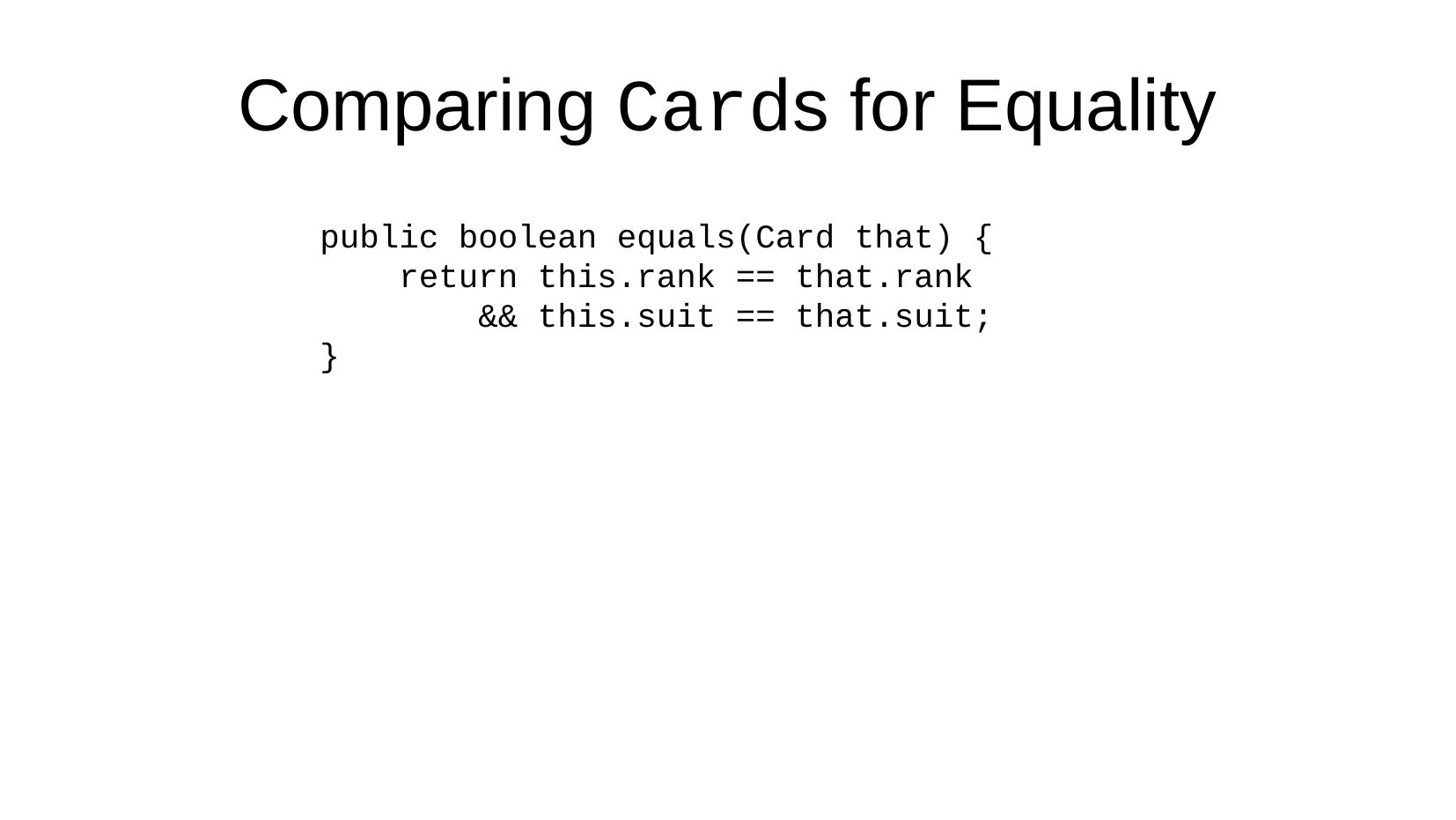

Comparing Cards for Equality
public boolean equals(Card that) {
    return this.rank == that.rank
        && this.suit == that.suit;
}